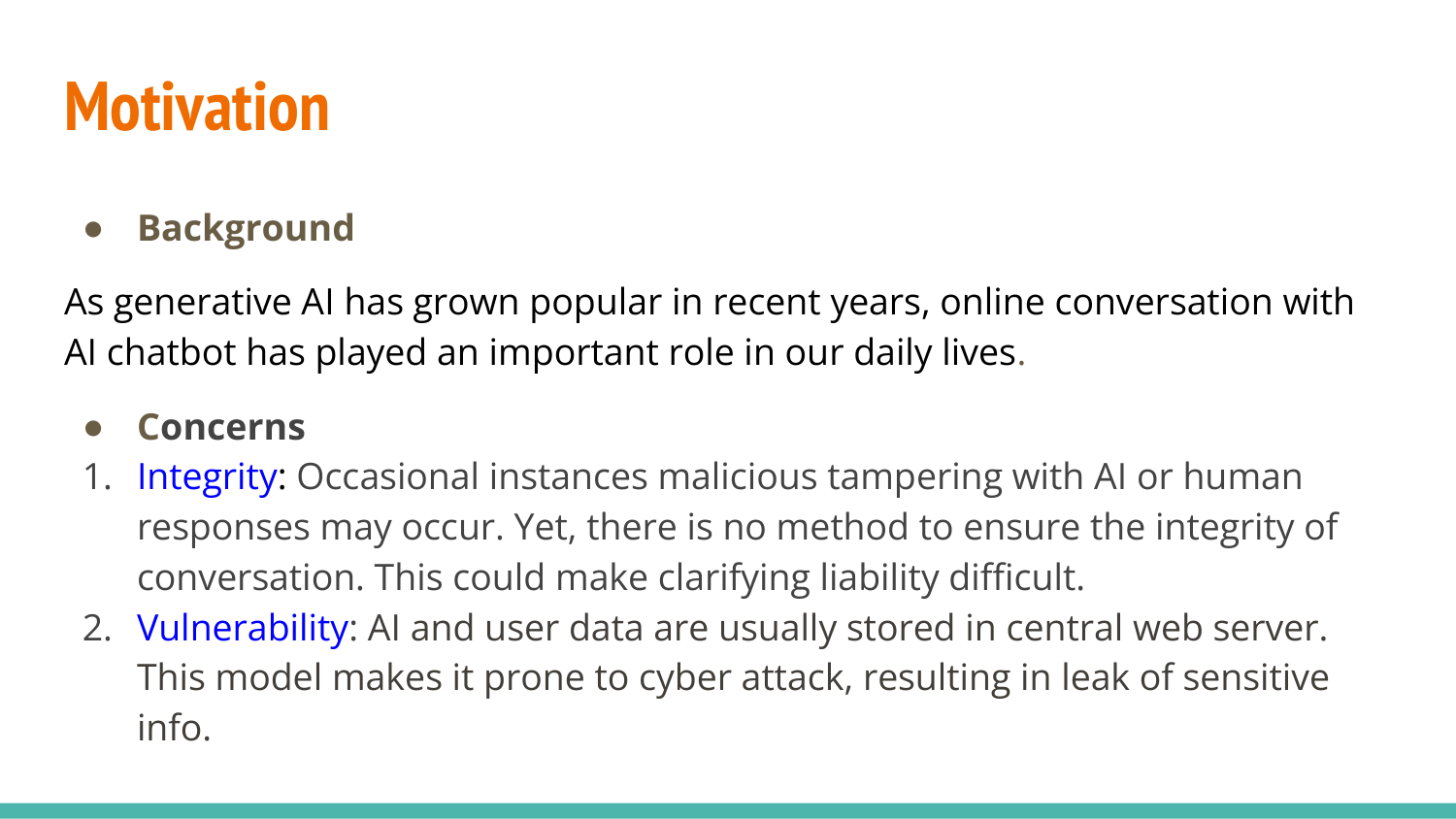

# Motivation
Background
As generative AI has grown popular in recent years, online conversation with AI chatbot has played an important role in our daily lives.
Concerns
Integrity: Occasional instances malicious tampering with AI or human responses may occur. Yet, there is no method to ensure the integrity of conversation. This could make clarifying liability difficult.
Vulnerability: AI and user data are usually stored in central web server. This model makes it prone to cyber attack, resulting in leak of sensitive info.